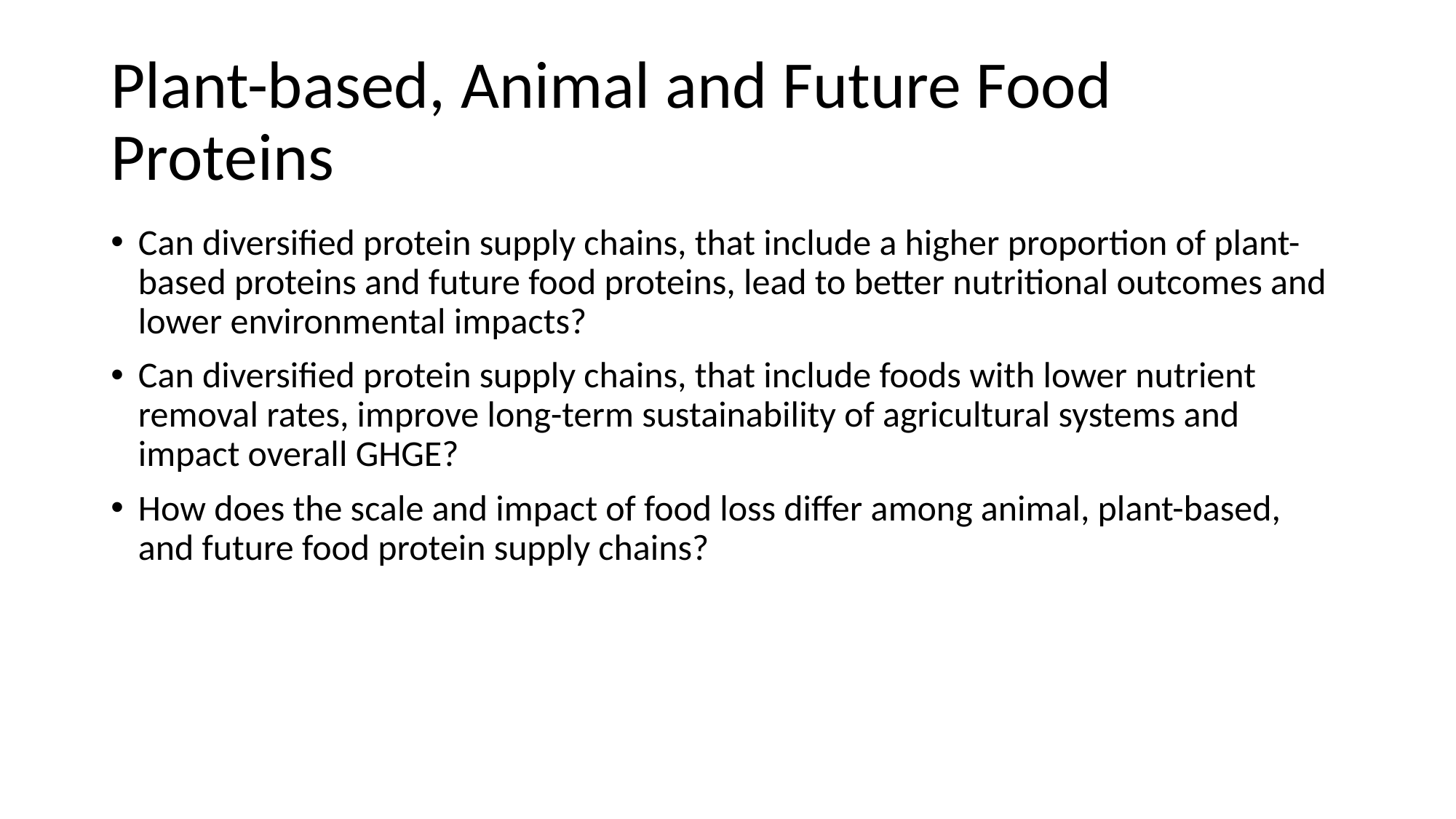

# Plant-based, Animal and Future Food Proteins
Can diversified protein supply chains, that include a higher proportion of plant-based proteins and future food proteins, lead to better nutritional outcomes and lower environmental impacts?
Can diversified protein supply chains, that include foods with lower nutrient removal rates, improve long-term sustainability of agricultural systems and impact overall GHGE?
How does the scale and impact of food loss differ among animal, plant-based, and future food protein supply chains?